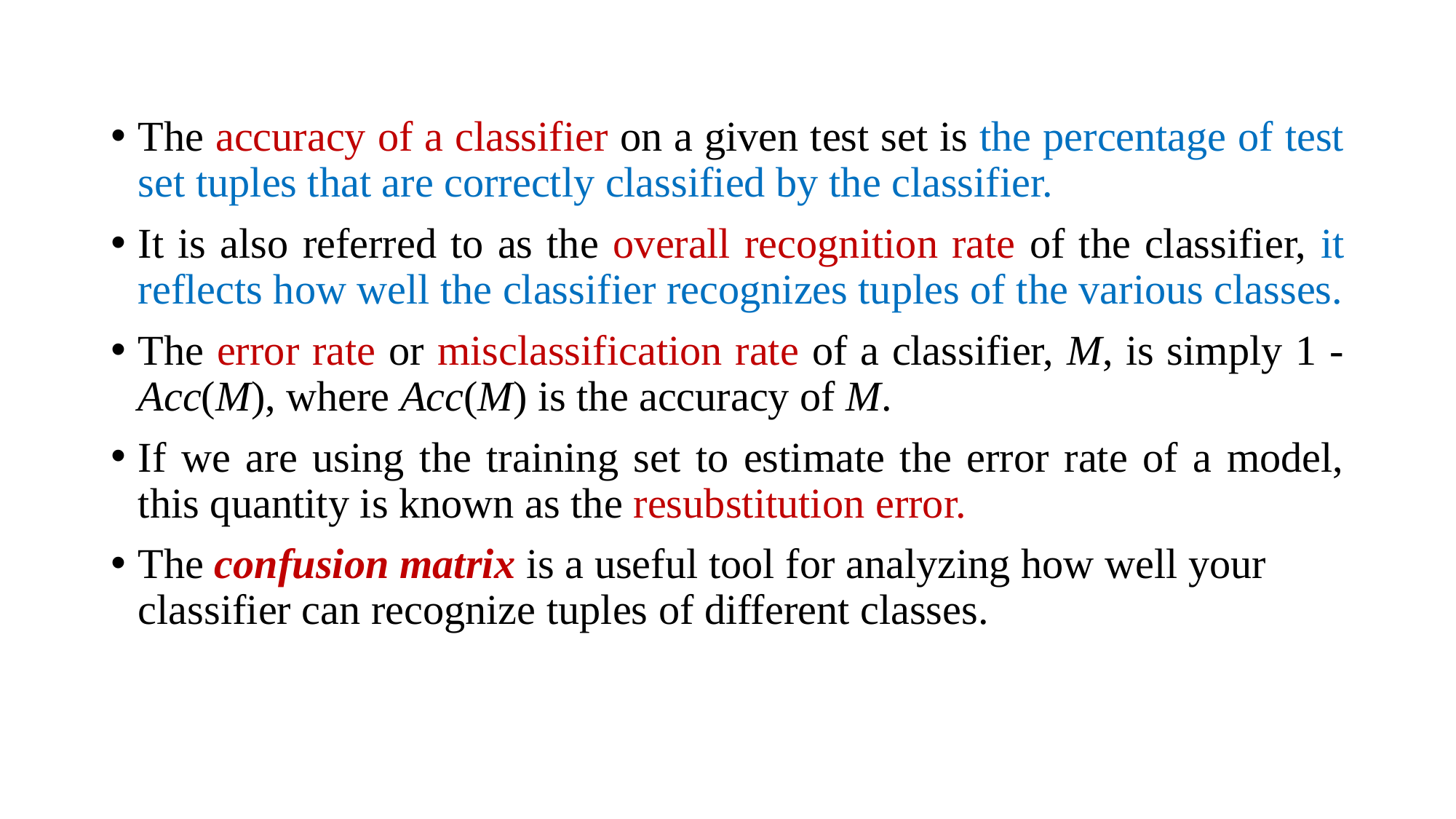

The accuracy of a classifier on a given test set is the percentage of test set tuples that are correctly classified by the classifier.
It is also referred to as the overall recognition rate of the classifier, it reflects how well the classifier recognizes tuples of the various classes.
The error rate or misclassification rate of a classifier, M, is simply 1 - Acc(M), where Acc(M) is the accuracy of M.
If we are using the training set to estimate the error rate of a model, this quantity is known as the resubstitution error.
The confusion matrix is a useful tool for analyzing how well your classifier can recognize tuples of different classes.